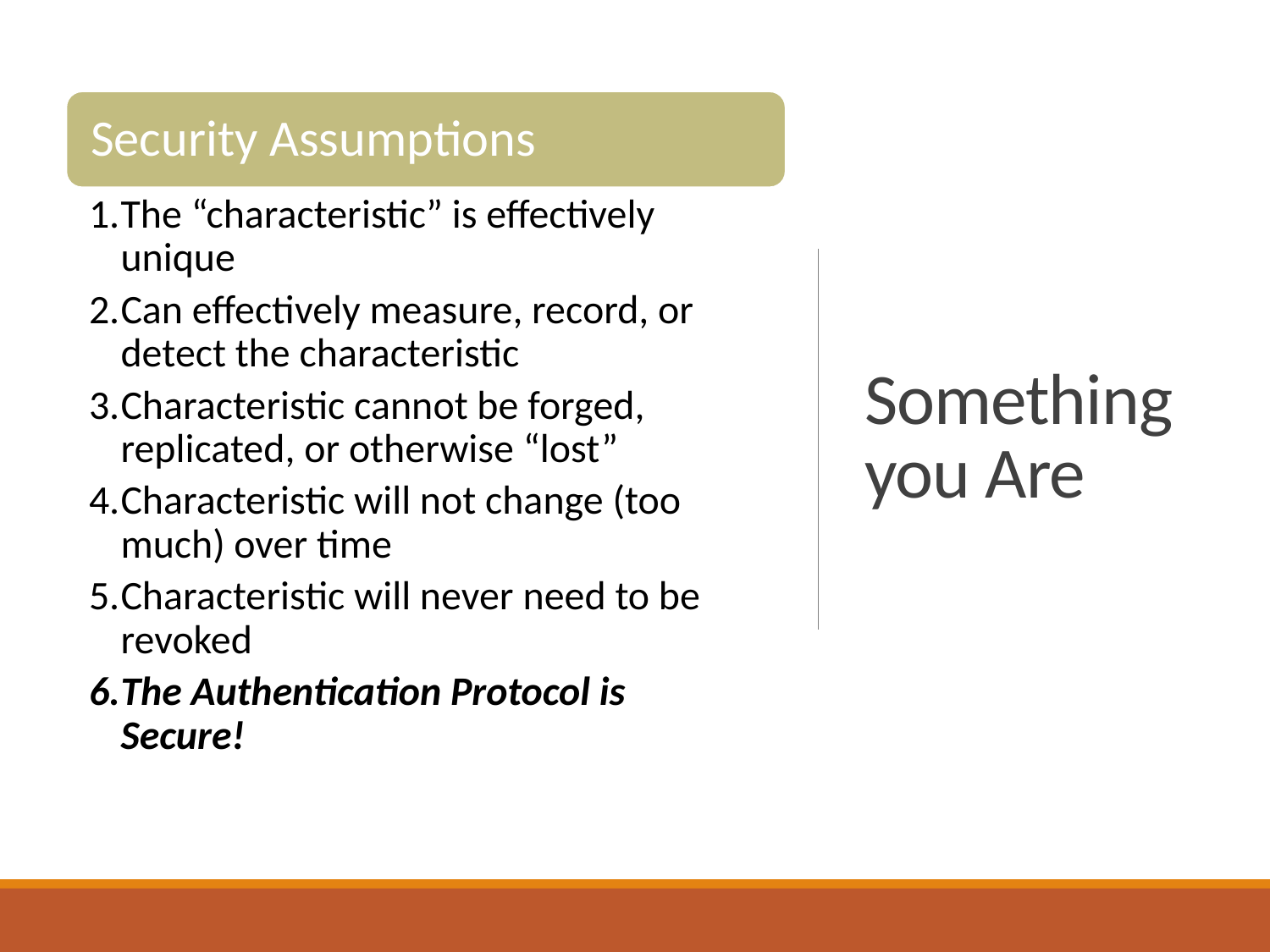

# Something you Are
Security Assumptions
The “characteristic” is effectively unique
Can effectively measure, record, or detect the characteristic
Characteristic cannot be forged, replicated, or otherwise “lost”
Characteristic will not change (too much) over time
Characteristic will never need to be revoked
The Authentication Protocol is Secure!